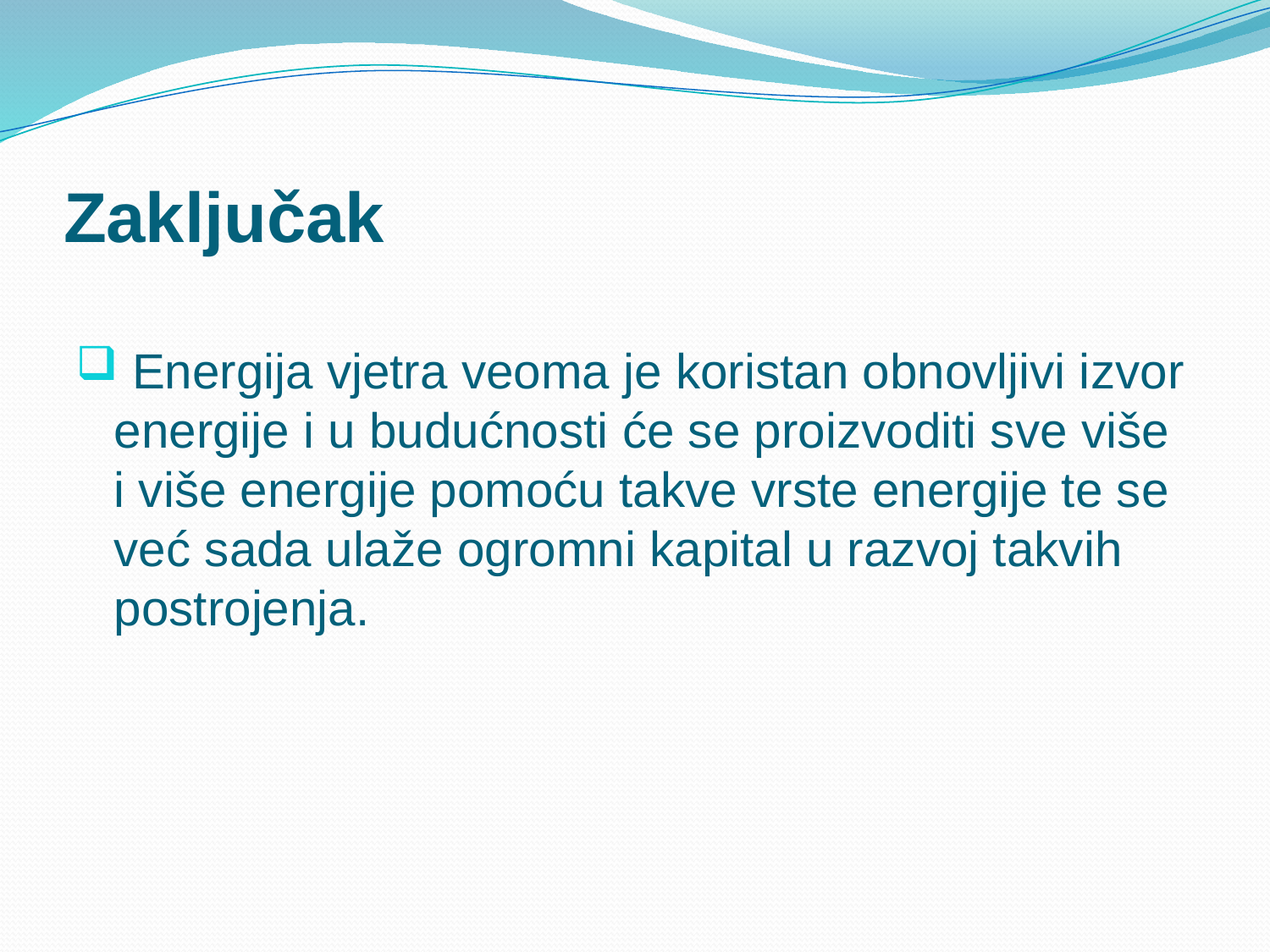

# Zaključak

 Energija vjetra veoma je koristan obnovljivi izvor energije i u budućnosti će se proizvoditi sve više i više energije pomoću takve vrste energije te se već sada ulaže ogromni kapital u razvoj takvih postrojenja.